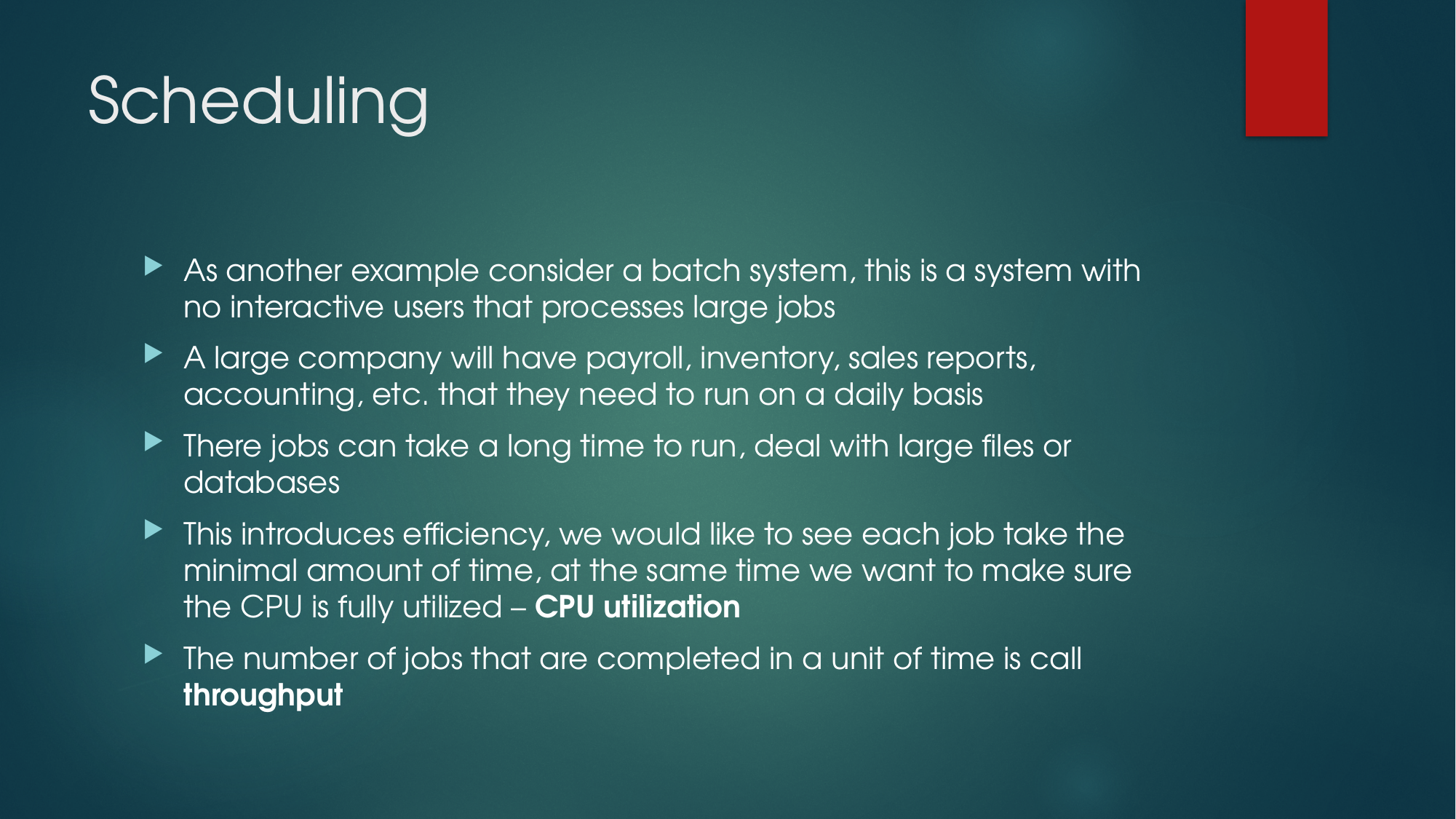

# Scheduling
As another example consider a batch system, this is a system with no interactive users that processes large jobs
A large company will have payroll, inventory, sales reports, accounting, etc. that they need to run on a daily basis
There jobs can take a long time to run, deal with large files or databases
This introduces efficiency, we would like to see each job take the minimal amount of time, at the same time we want to make sure the CPU is fully utilized – CPU utilization
The number of jobs that are completed in a unit of time is call throughput